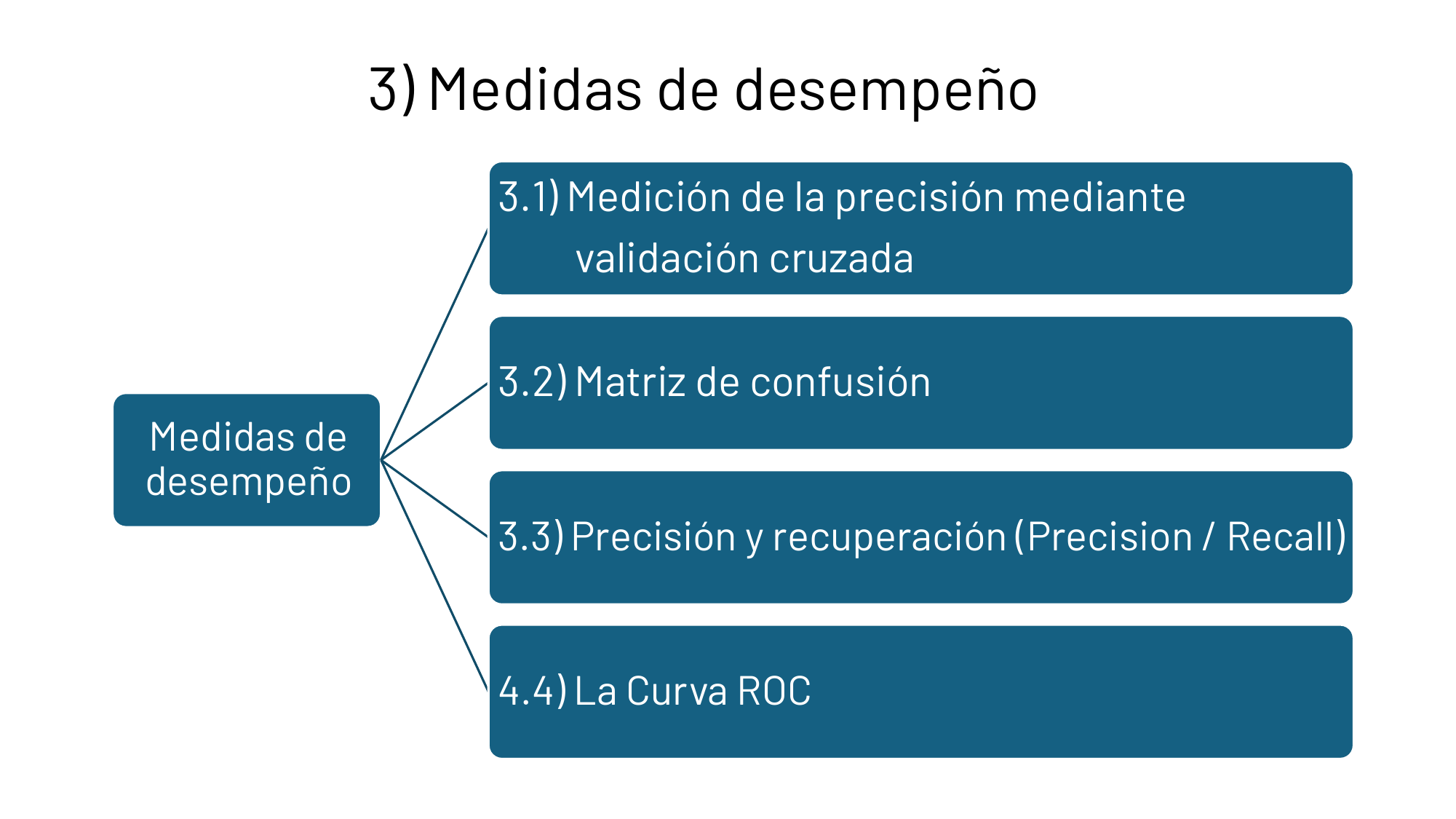

# 3) Medidas de desempeño
Medidas de desempeño

3.1) Medición de la precisión mediante
         validación cruzada

3.2) Matriz de confusión

3.3) Precisión y recuperación (Precision / Recall)

4.4) La Curva ROC